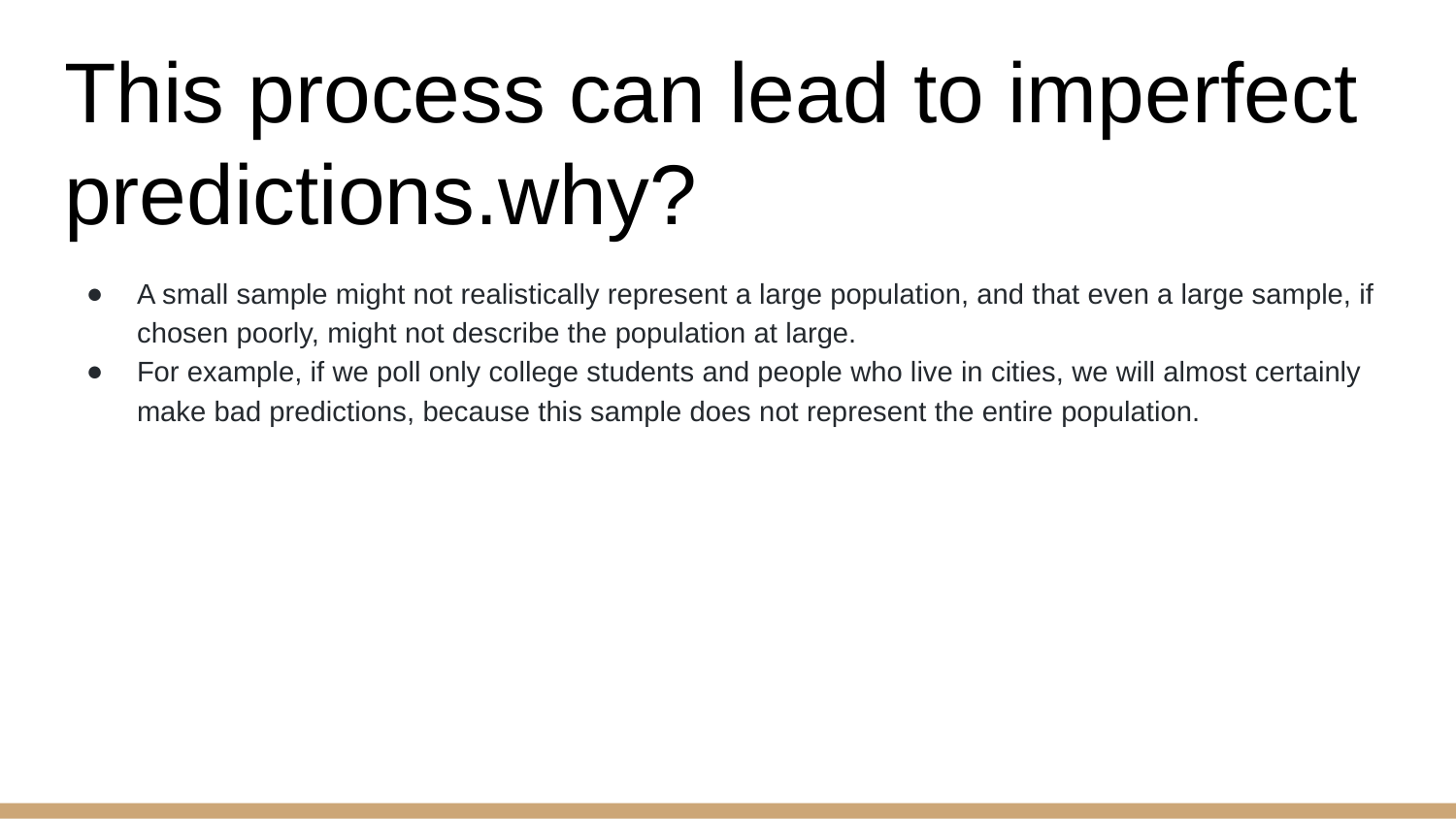

# This process can lead to imperfect predictions.why?
A small sample might not realistically represent a large population, and that even a large sample, if chosen poorly, might not describe the population at large.
For example, if we poll only college students and people who live in cities, we will almost certainly make bad predictions, because this sample does not represent the entire population.